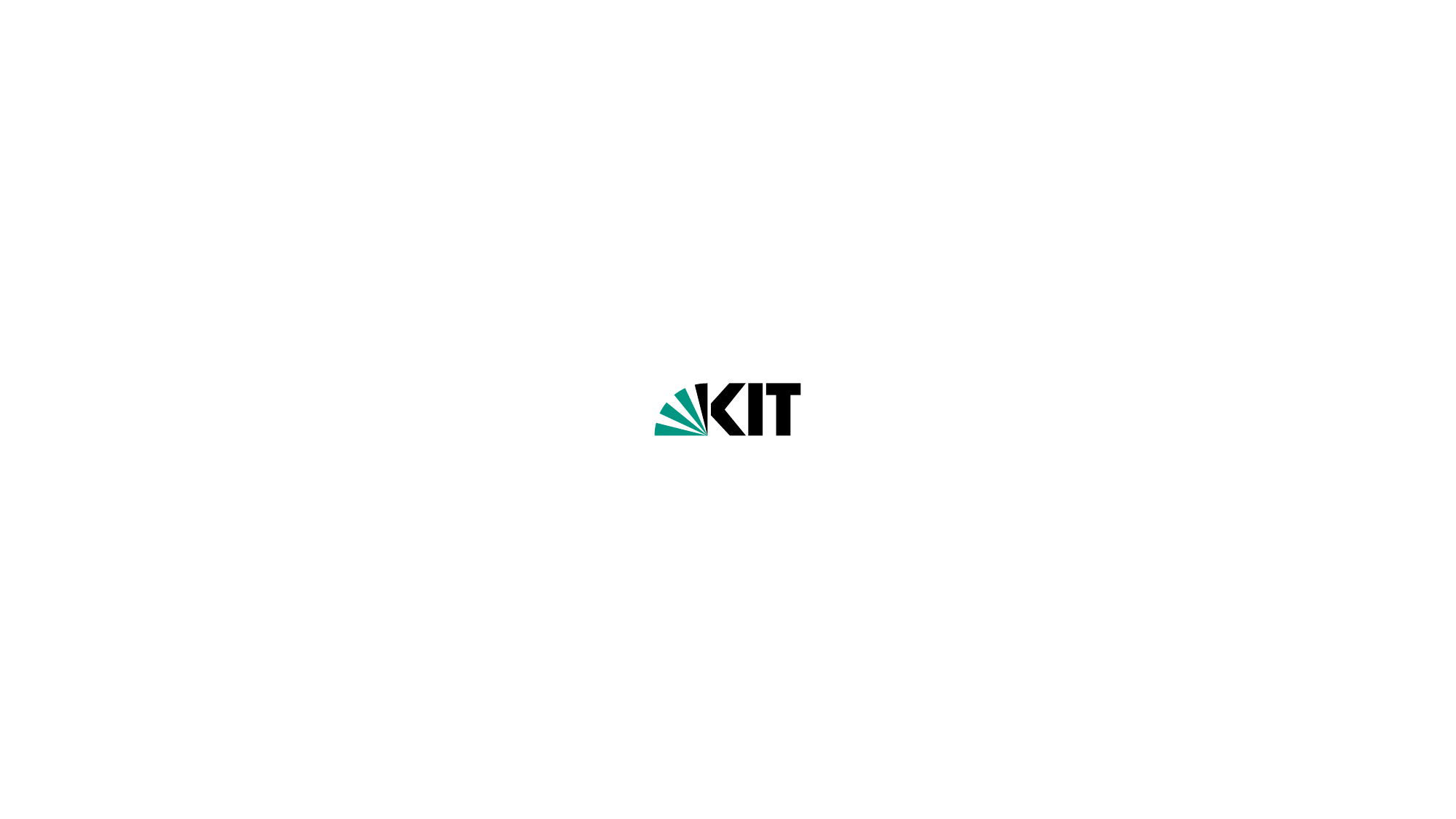

21
22/09/2025
Name - Title of Presentation